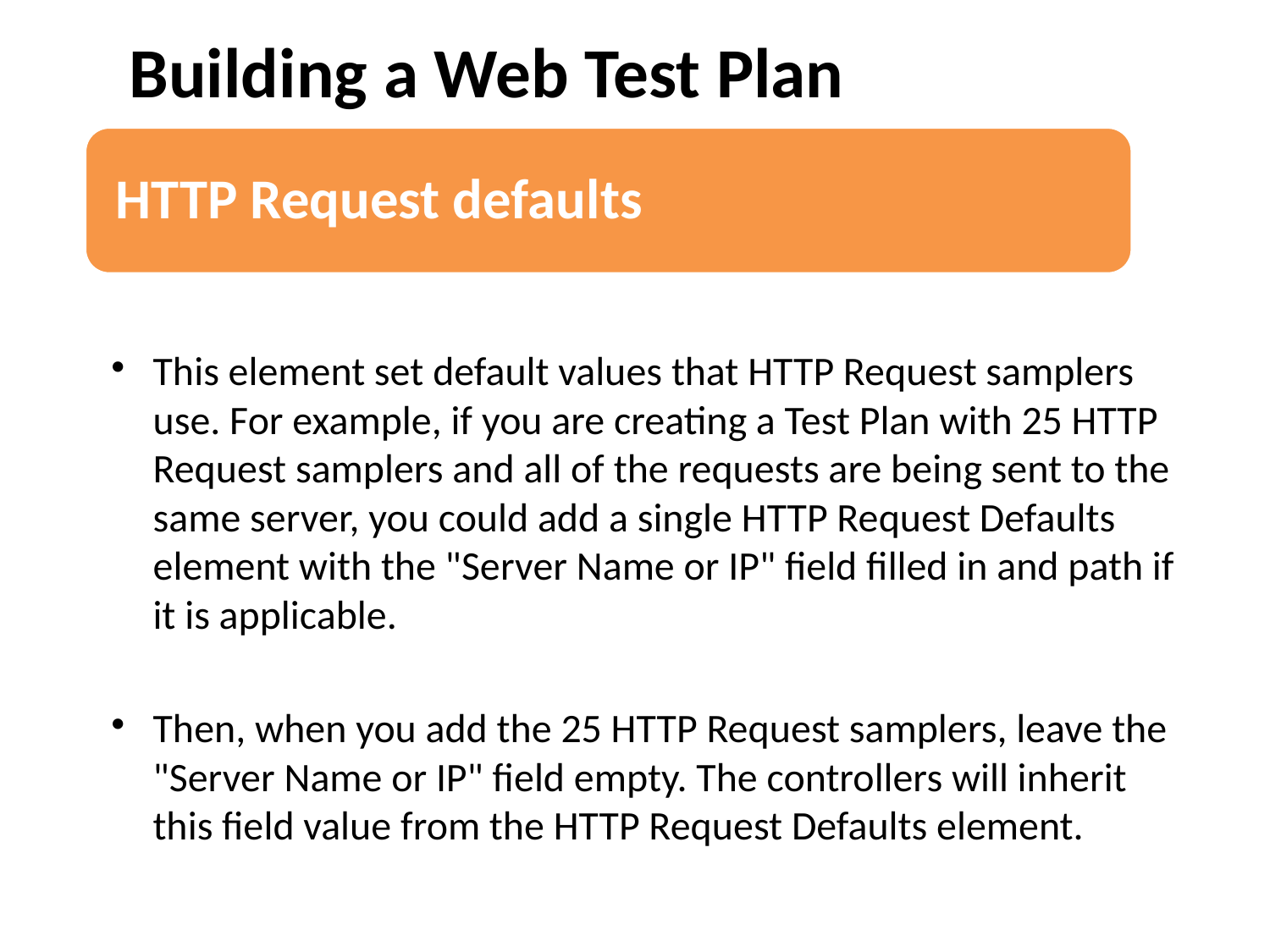

Building a Web Test Plan

HTTP Request defaults

This element set default values that HTTP Request samplers use. For example, if you are creating a Test Plan with 25 HTTP Request samplers and all of the requests are being sent to the same server, you could add a single HTTP Request Defaults element with the "Server Name or IP" field filled in and path if it is applicable.

Then, when you add the 25 HTTP Request samplers, leave the "Server Name or IP" field empty. The controllers will inherit this field value from the HTTP Request Defaults element.